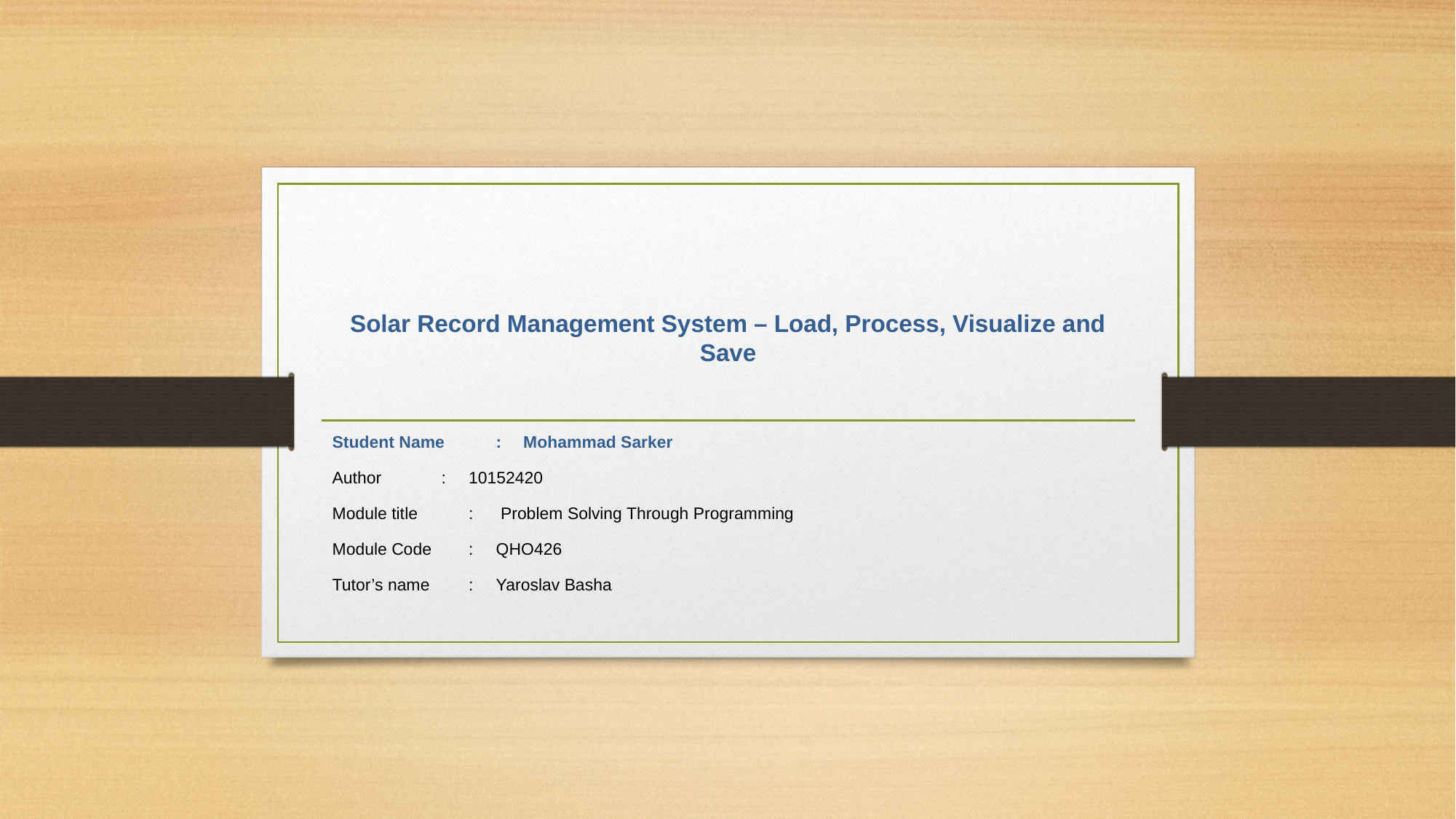

# Solar Record Management System – Load, Process, Visualize and Save
Student Name		: 	Mohammad Sarker
Author			: 	10152420
Module title		:	 Problem Solving Through Programming
Module Code		: 	QHO426
Tutor’s name		: 	Yaroslav Basha